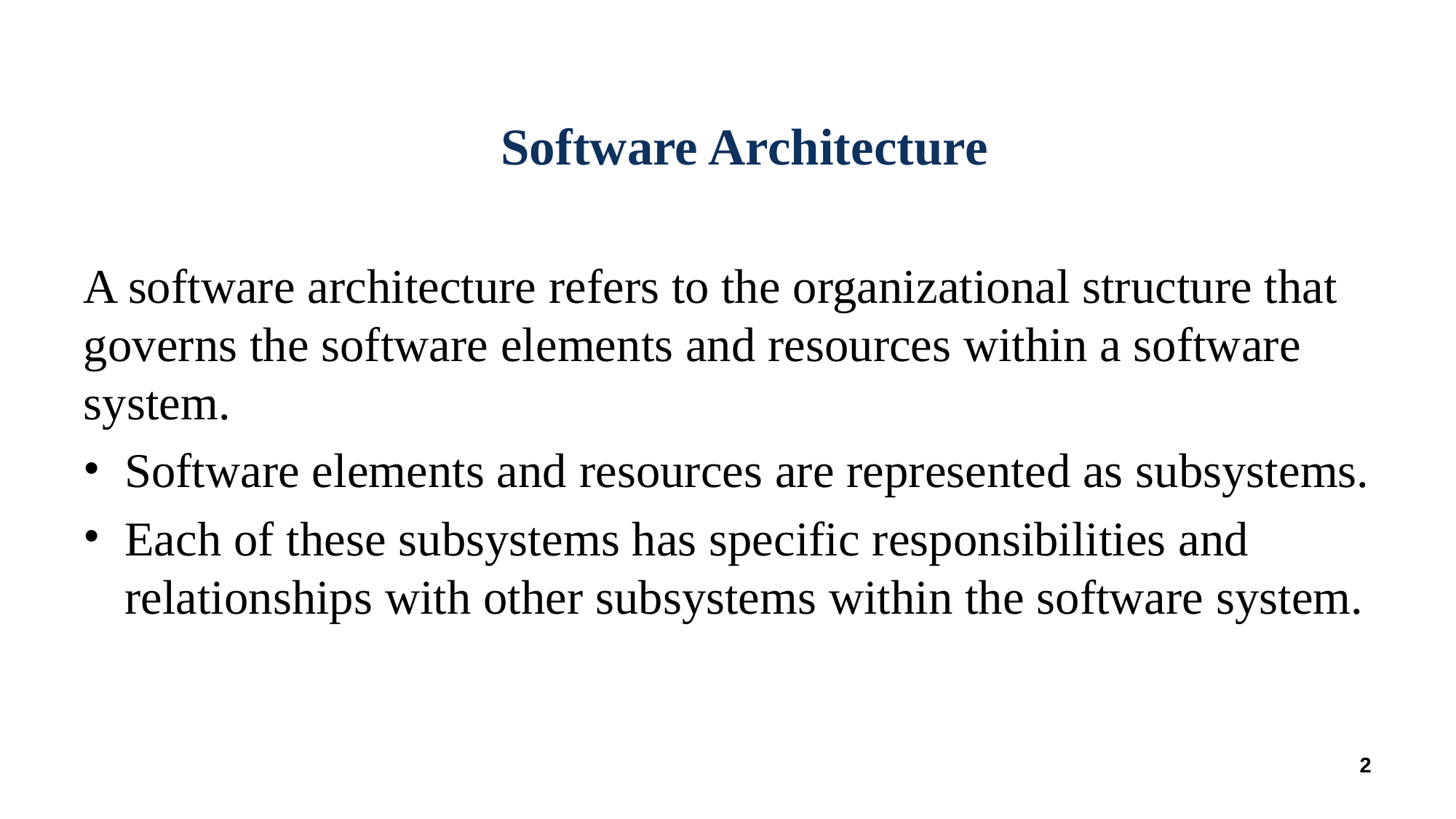

# Software Architecture
A software architecture refers to the organizational structure that governs the software elements and resources within a software system.
Software elements and resources are represented as subsystems.
Each of these subsystems has specific responsibilities and relationships with other subsystems within the software system.

2